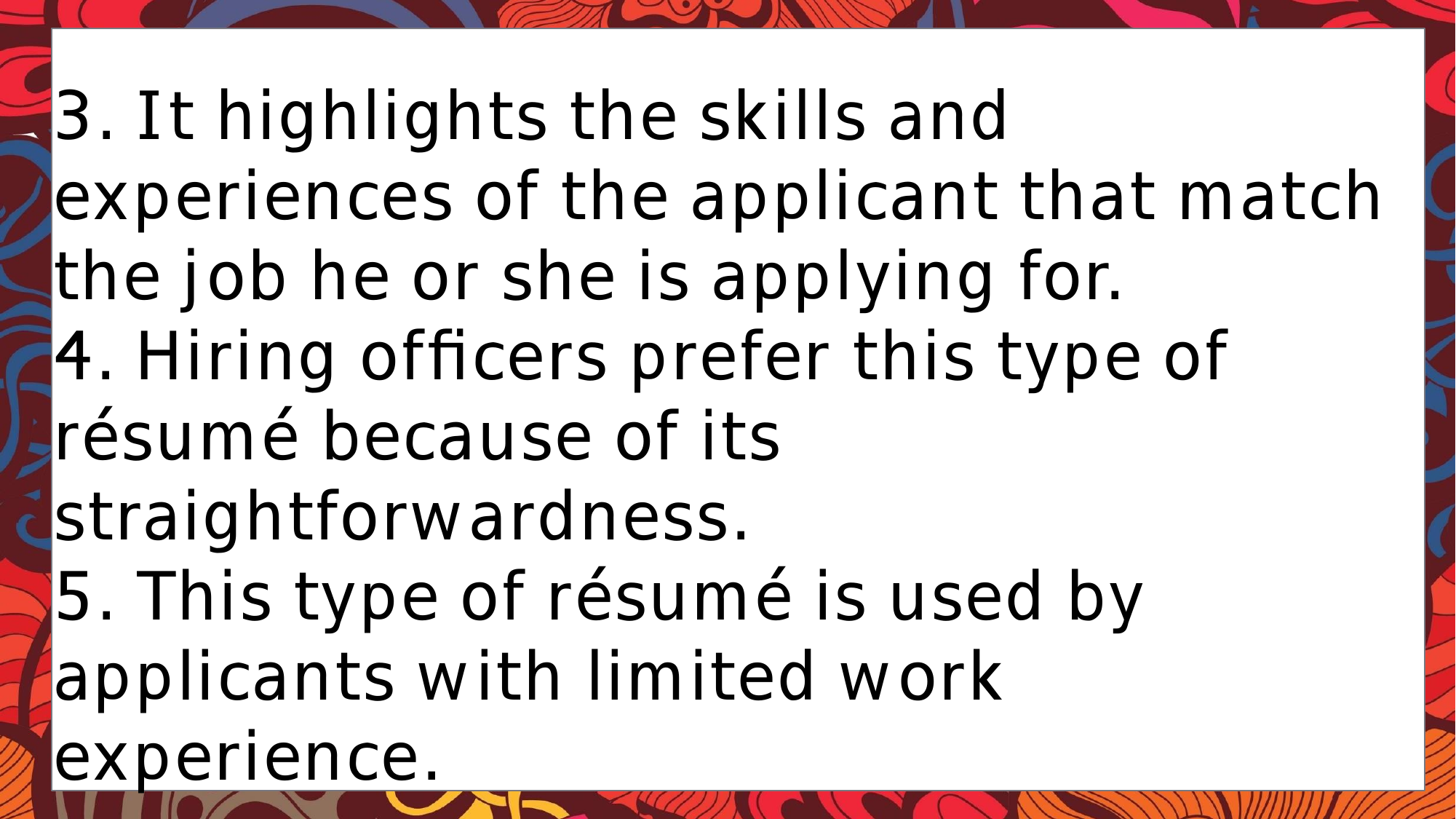

3. It highlights the skills and experiences of the applicant that match the job he or she is applying for.
4. Hiring officers prefer this type of résumé because of its straightforwardness.
5. This type of résumé is used by applicants with limited work experience.